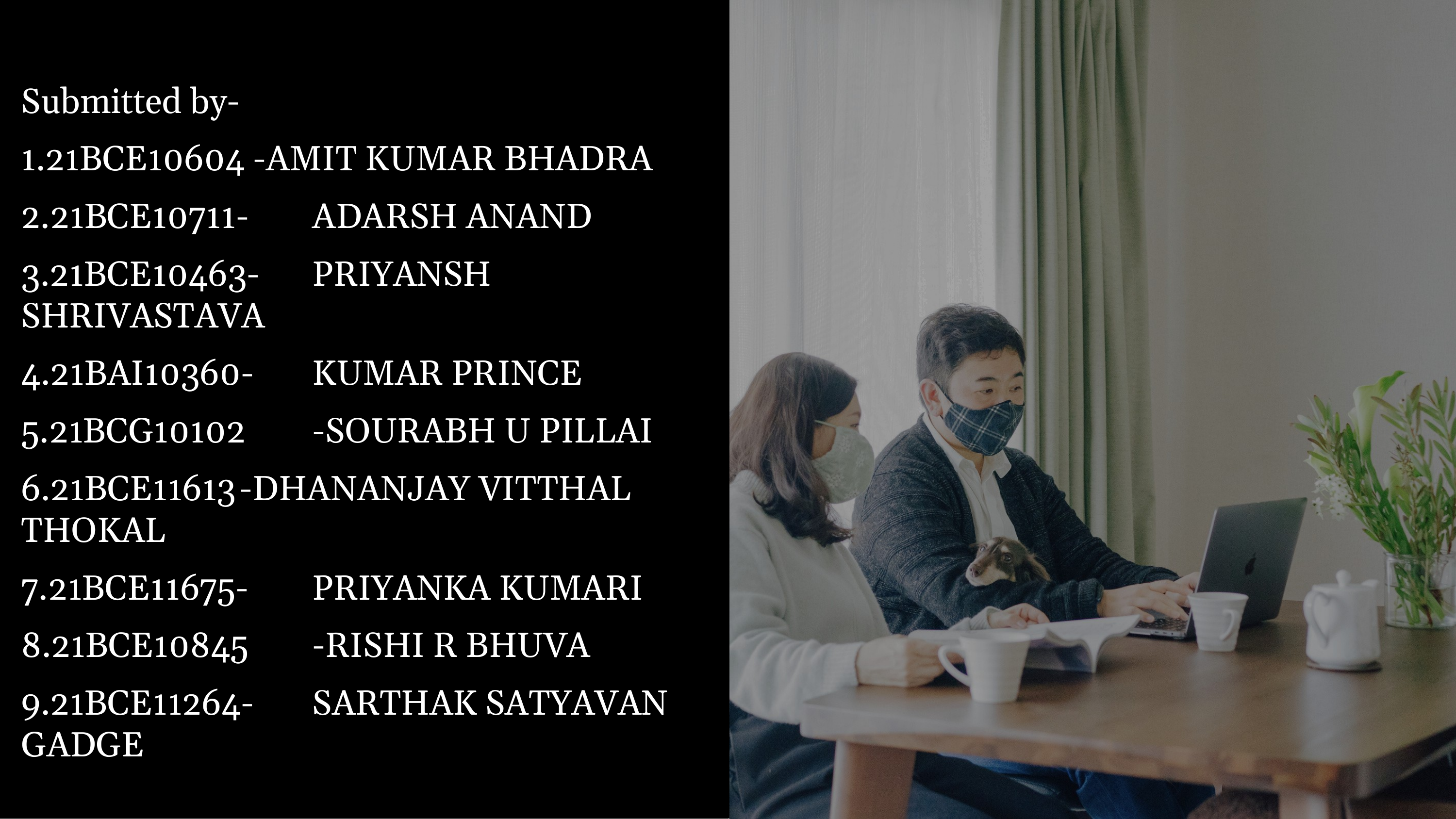

Submitted by-
1.21BCE10604 -AMIT KUMAR BHADRA
2.21BCE10711-	ADARSH ANAND
3.21BCE10463-	PRIYANSH SHRIVASTAVA
4.21BAI10360-	KUMAR PRINCE
5.21BCG10102	-SOURABH U PILLAI
6.21BCE11613	-DHANANJAY VITTHAL THOKAL
7.21BCE11675-	PRIYANKA KUMARI
8.21BCE10845	-RISHI R BHUVA
9.21BCE11264-	SARTHAK SATYAVAN GADGE